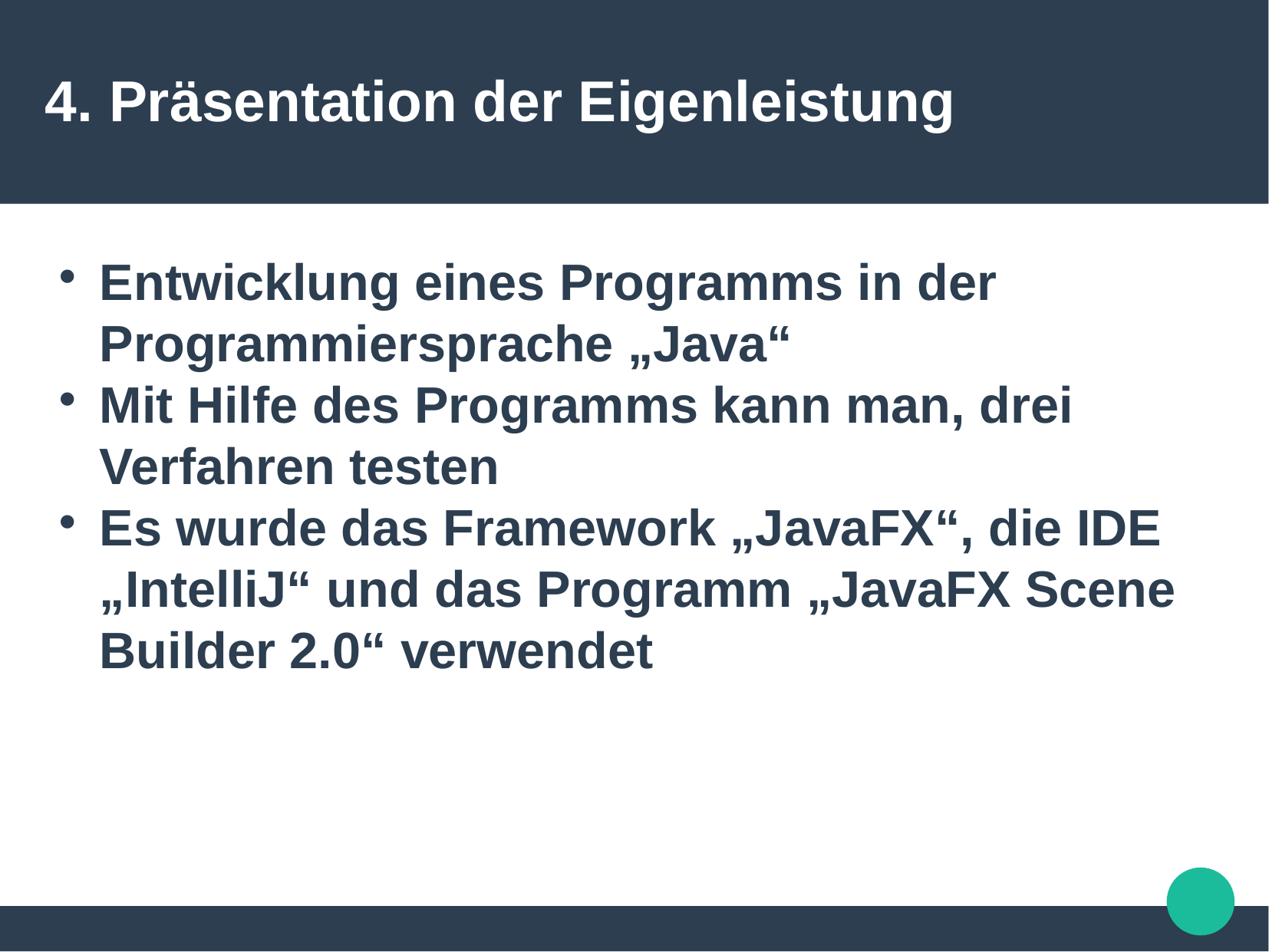

4. Präsentation der Eigenleistung
Entwicklung eines Programms in der Programmiersprache „Java“
Mit Hilfe des Programms kann man, drei Verfahren testen
Es wurde das Framework „JavaFX“, die IDE „IntelliJ“ und das Programm „JavaFX Scene Builder 2.0“ verwendet